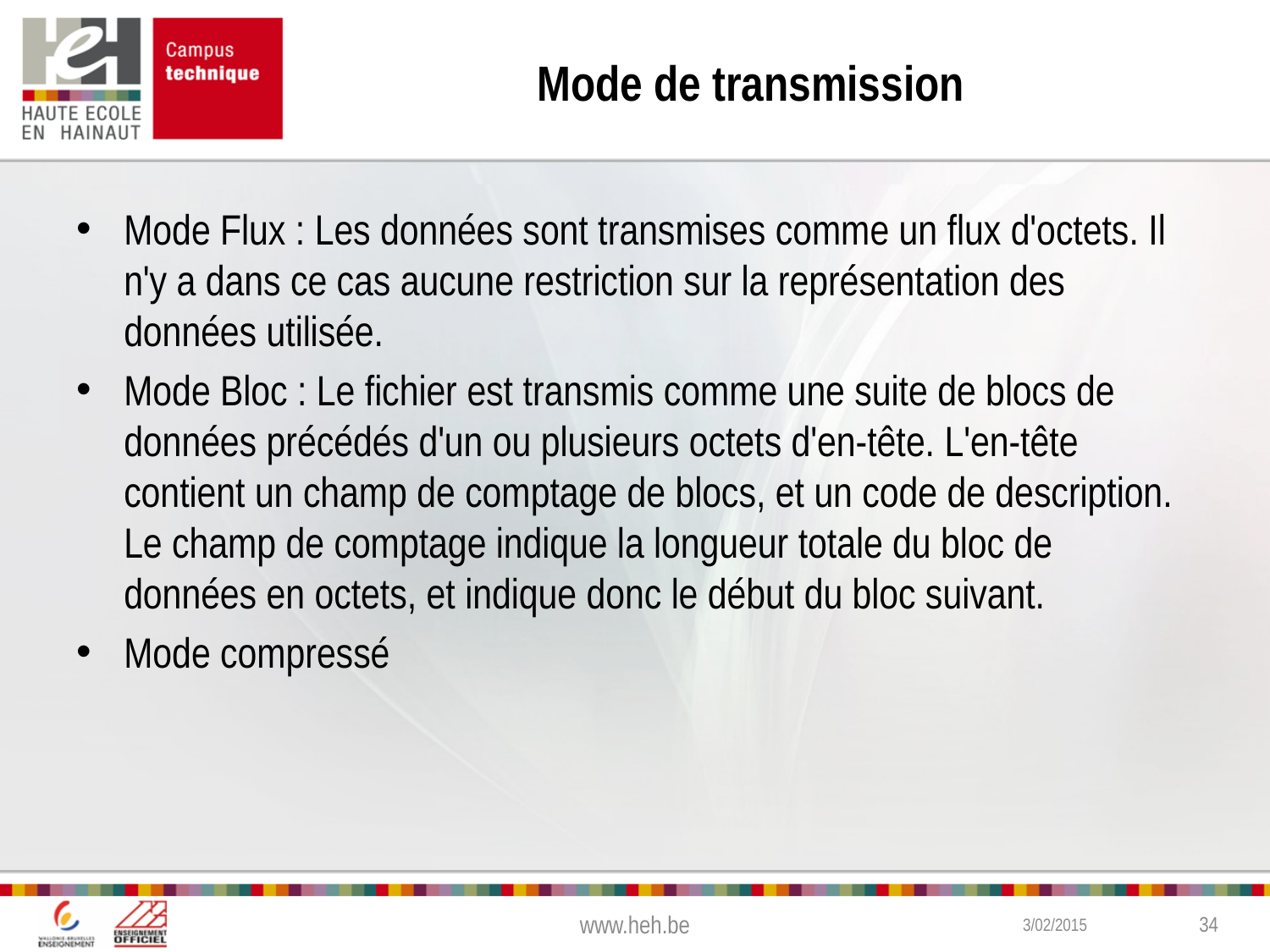

# Mode de transmission
Mode Flux : Les données sont transmises comme un flux d'octets. Il n'y a dans ce cas aucune restriction sur la représentation des données utilisée.
Mode Bloc : Le fichier est transmis comme une suite de blocs de données précédés d'un ou plusieurs octets d'en-tête. L'en-tête contient un champ de comptage de blocs, et un code de description. Le champ de comptage indique la longueur totale du bloc de données en octets, et indique donc le début du bloc suivant.
Mode compressé
www.heh.be
3/02/2015
34